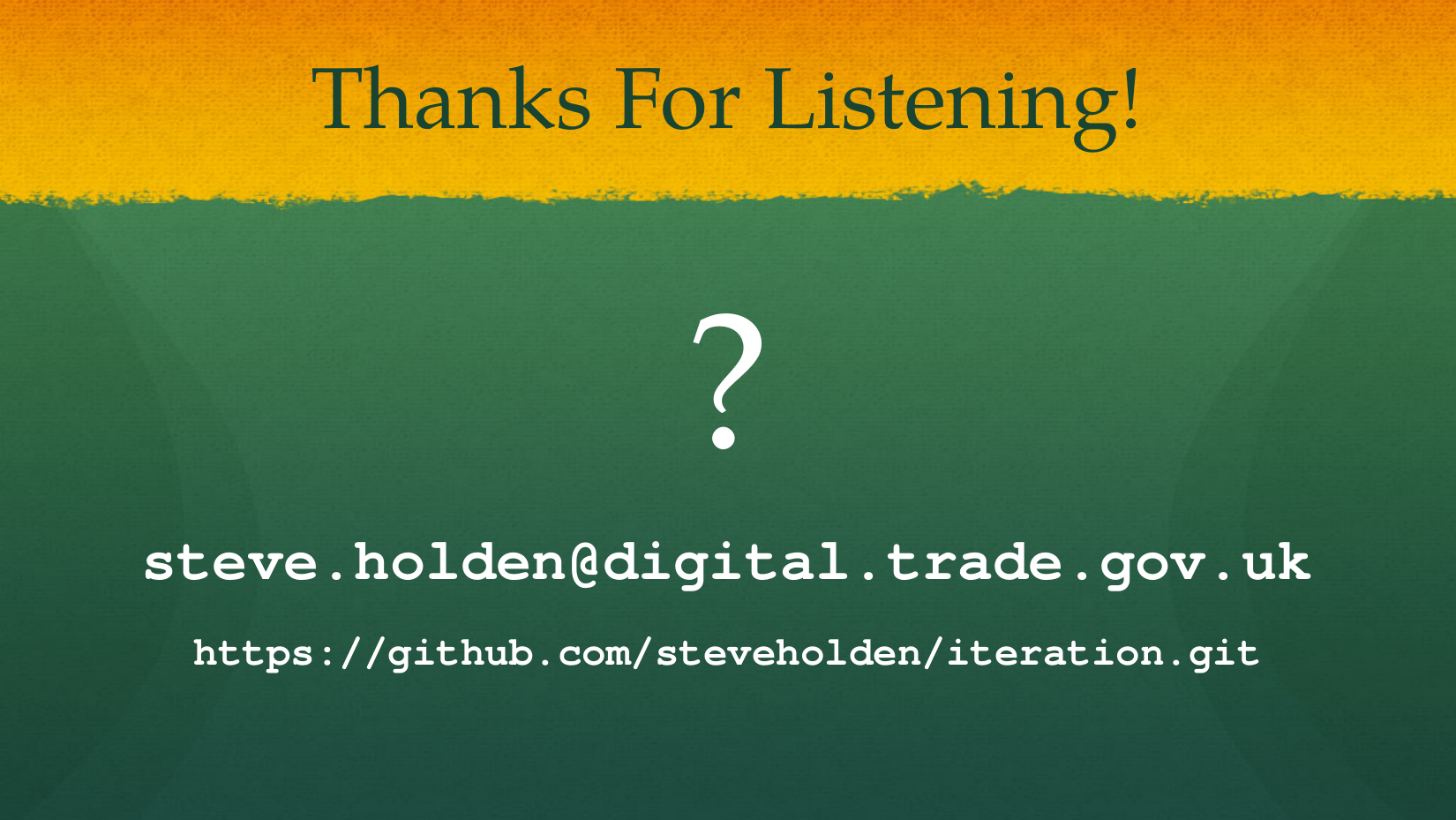

# Thanks For Listening!
?
steve.holden@digital.trade.gov.uk
https://github.com/steveholden/iteration.git